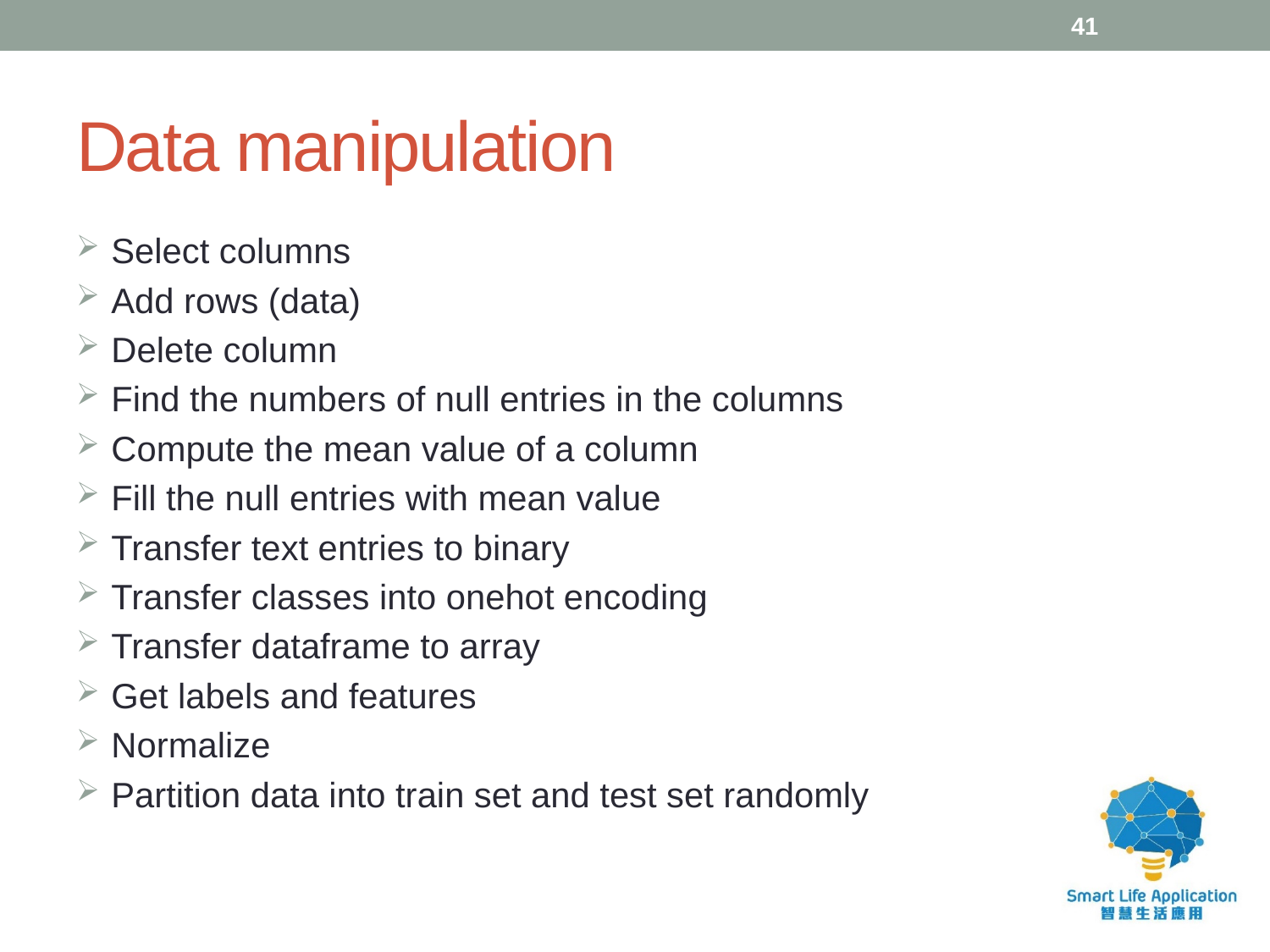

41
# Data manipulation
 Select columns
 Add rows (data)
 Delete column
 Find the numbers of null entries in the columns
 Compute the mean value of a column
 Fill the null entries with mean value
 Transfer text entries to binary
 Transfer classes into onehot encoding
 Transfer dataframe to array
 Get labels and features
 Normalize
 Partition data into train set and test set randomly